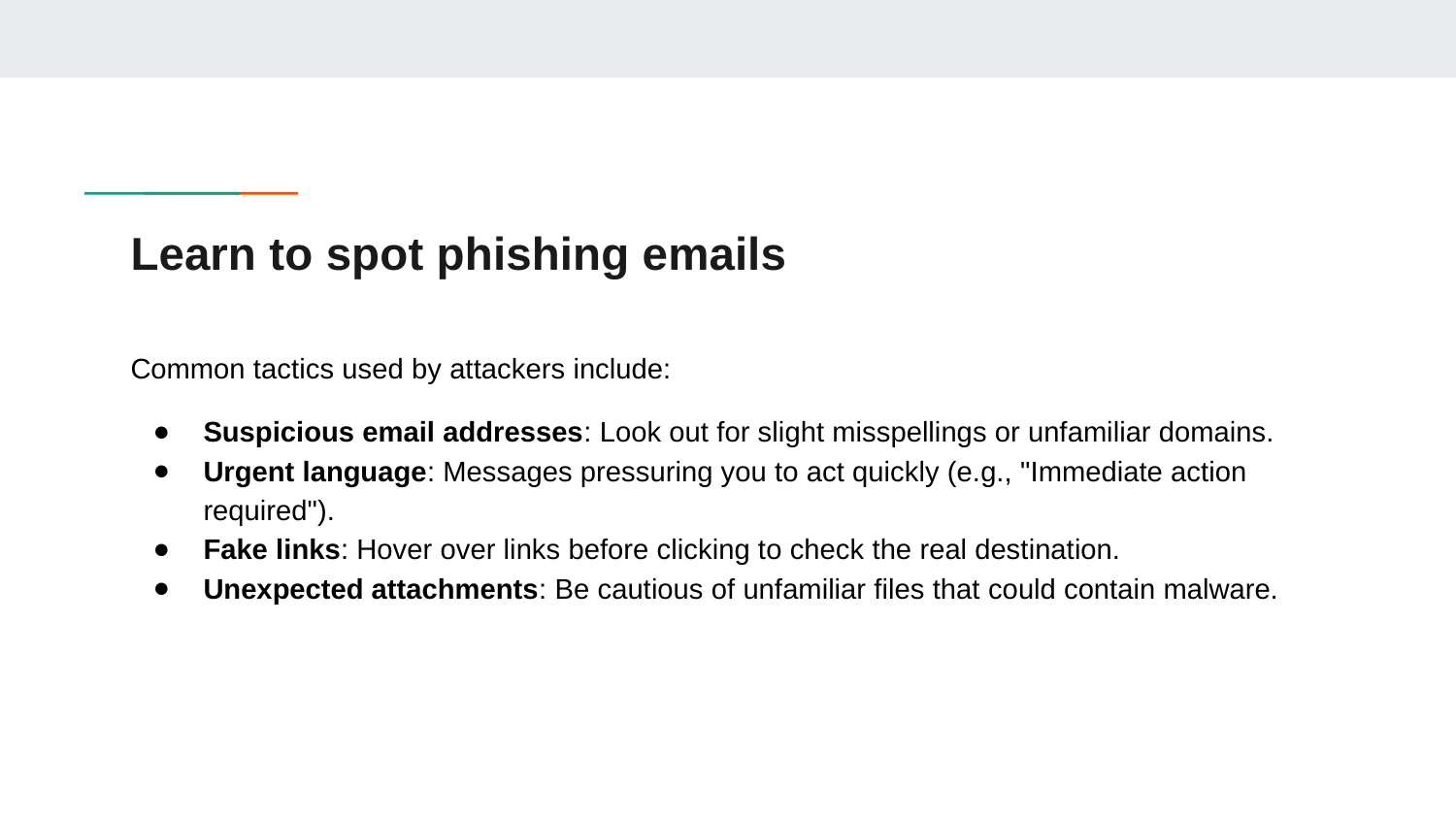

# Learn to spot phishing emails
Common tactics used by attackers include:
Suspicious email addresses: Look out for slight misspellings or unfamiliar domains.
Urgent language: Messages pressuring you to act quickly (e.g., "Immediate action required").
Fake links: Hover over links before clicking to check the real destination.
Unexpected attachments: Be cautious of unfamiliar files that could contain malware.